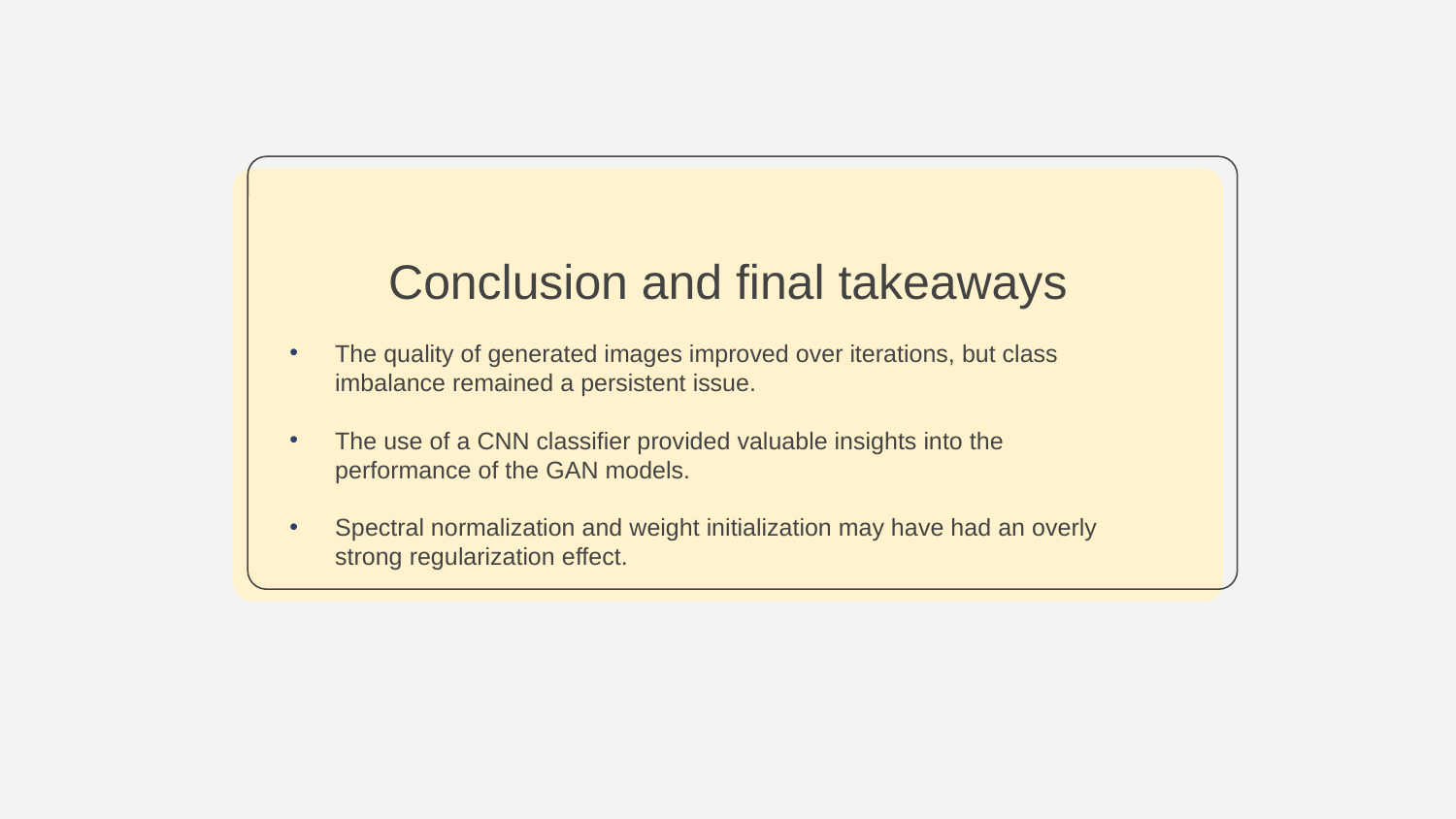

# Conclusion and final takeaways
The quality of generated images improved over iterations, but class imbalance remained a persistent issue.

The use of a CNN classifier provided valuable insights into the performance of the GAN models.

Spectral normalization and weight initialization may have had an overly strong regularization effect.